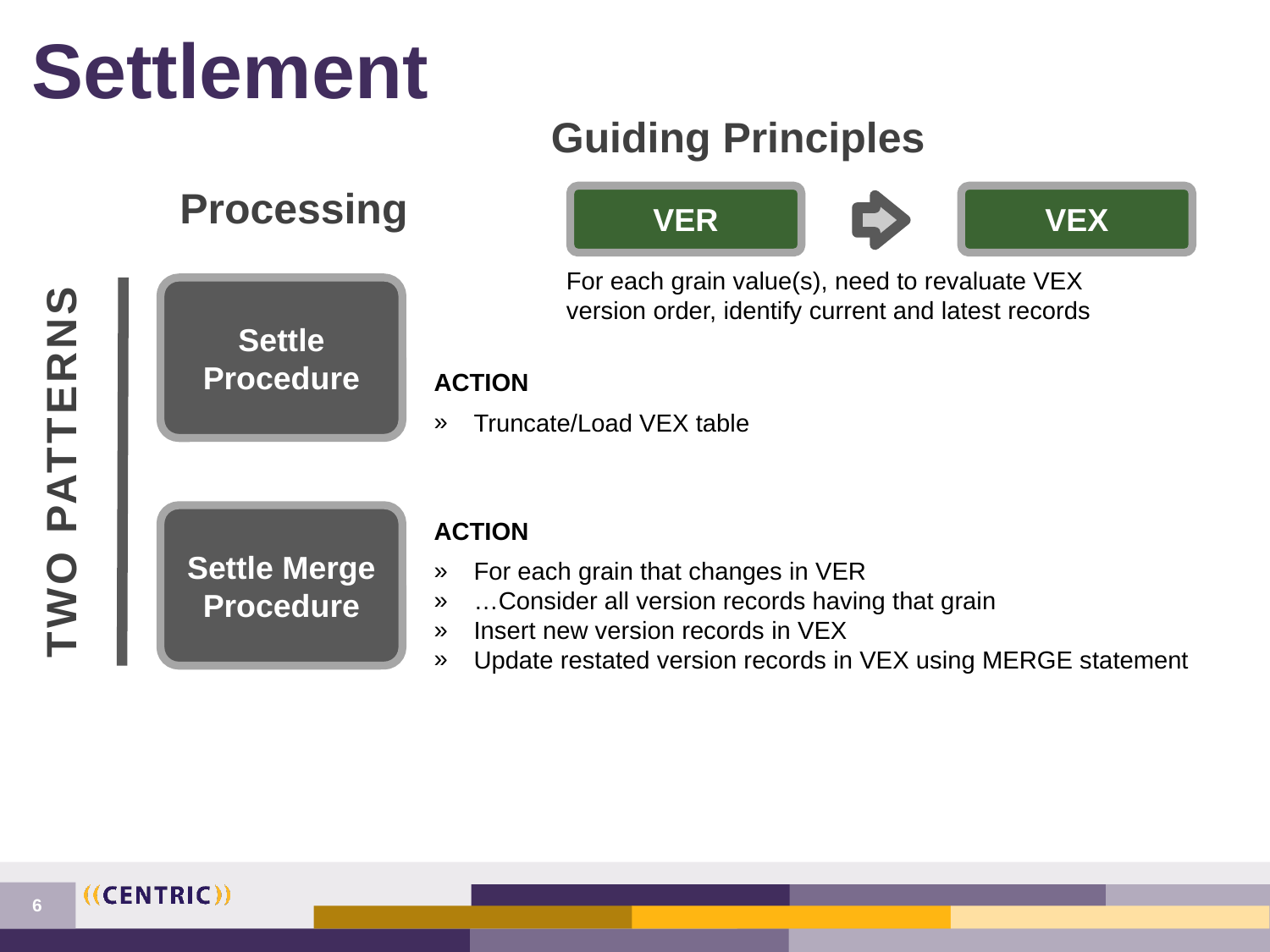

# Settlement
Guiding Principles
Processing
VER
VEX

For each grain value(s), need to revaluate VEX version order, identify current and latest records
Settle
Procedure
ACTION
Truncate/Load VEX table
TWO PATTERNS
Settle Merge Procedure
ACTION
For each grain that changes in VER
…Consider all version records having that grain
Insert new version records in VEX
Update restated version records in VEX using MERGE statement
6